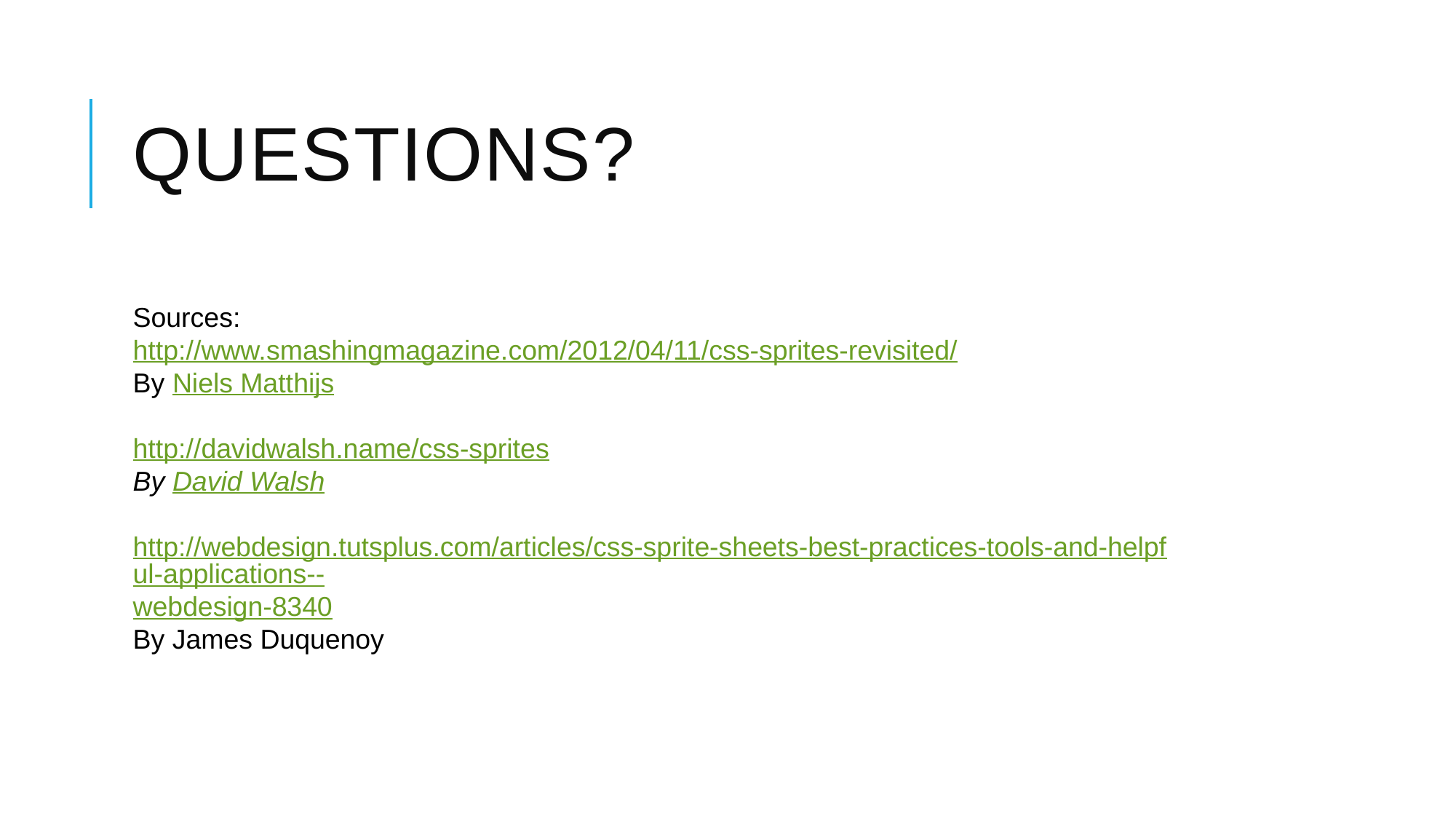

# Questions?
Sources:
http://www.smashingmagazine.com/2012/04/11/css-sprites-revisited/
By Niels Matthijs

http://davidwalsh.name/css-sprites
By David Walsh

http://webdesign.tutsplus.com/articles/css-sprite-sheets-best-practices-tools-and-helpful-applications--webdesign-8340
By James Duquenoy